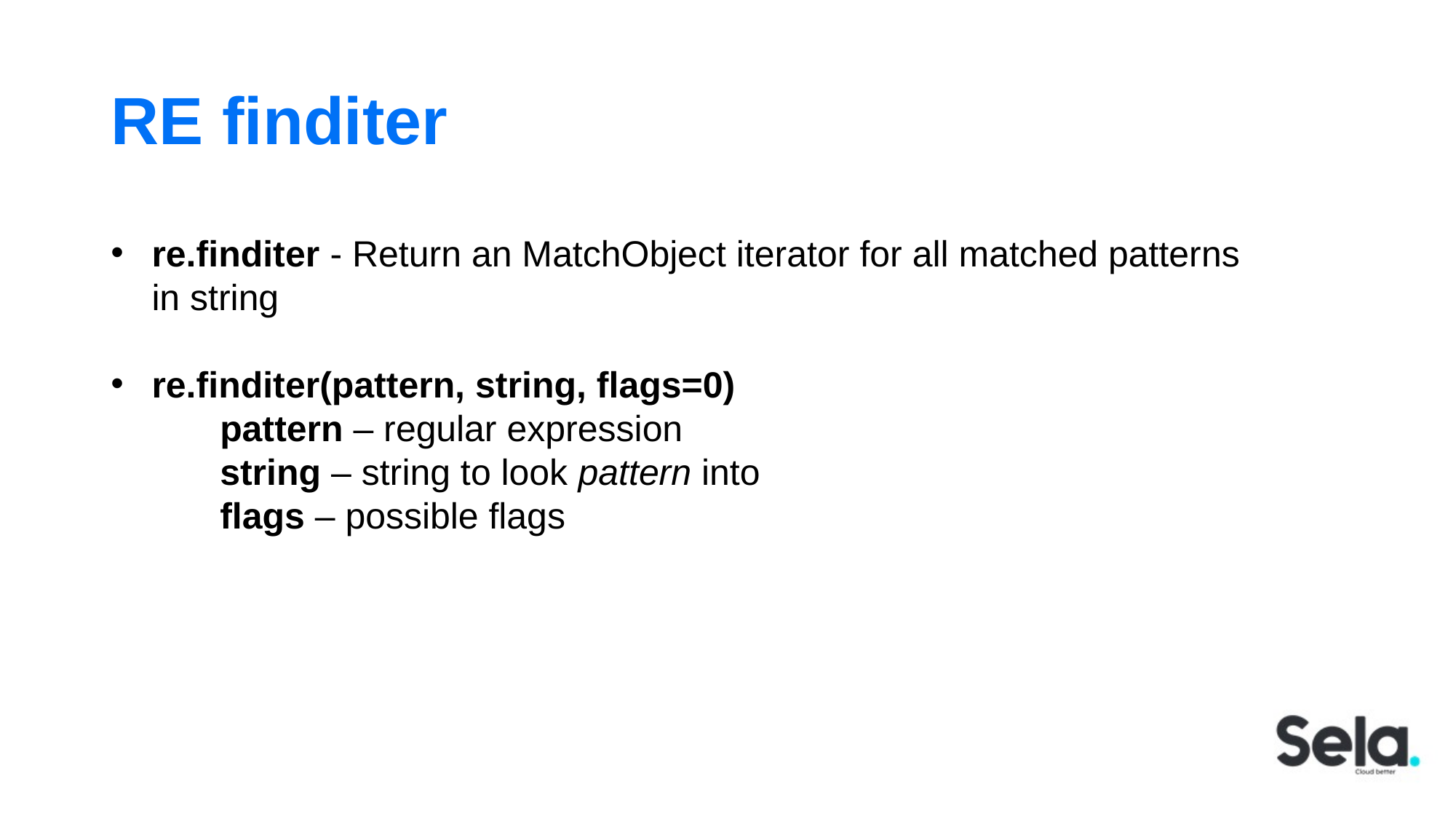

# RE finditer
re.finditer - Return an MatchObject iterator for all matched patterns in string

re.finditer(pattern, string, flags=0)
	pattern – regular expression
	string – string to look pattern into
	flags – possible flags